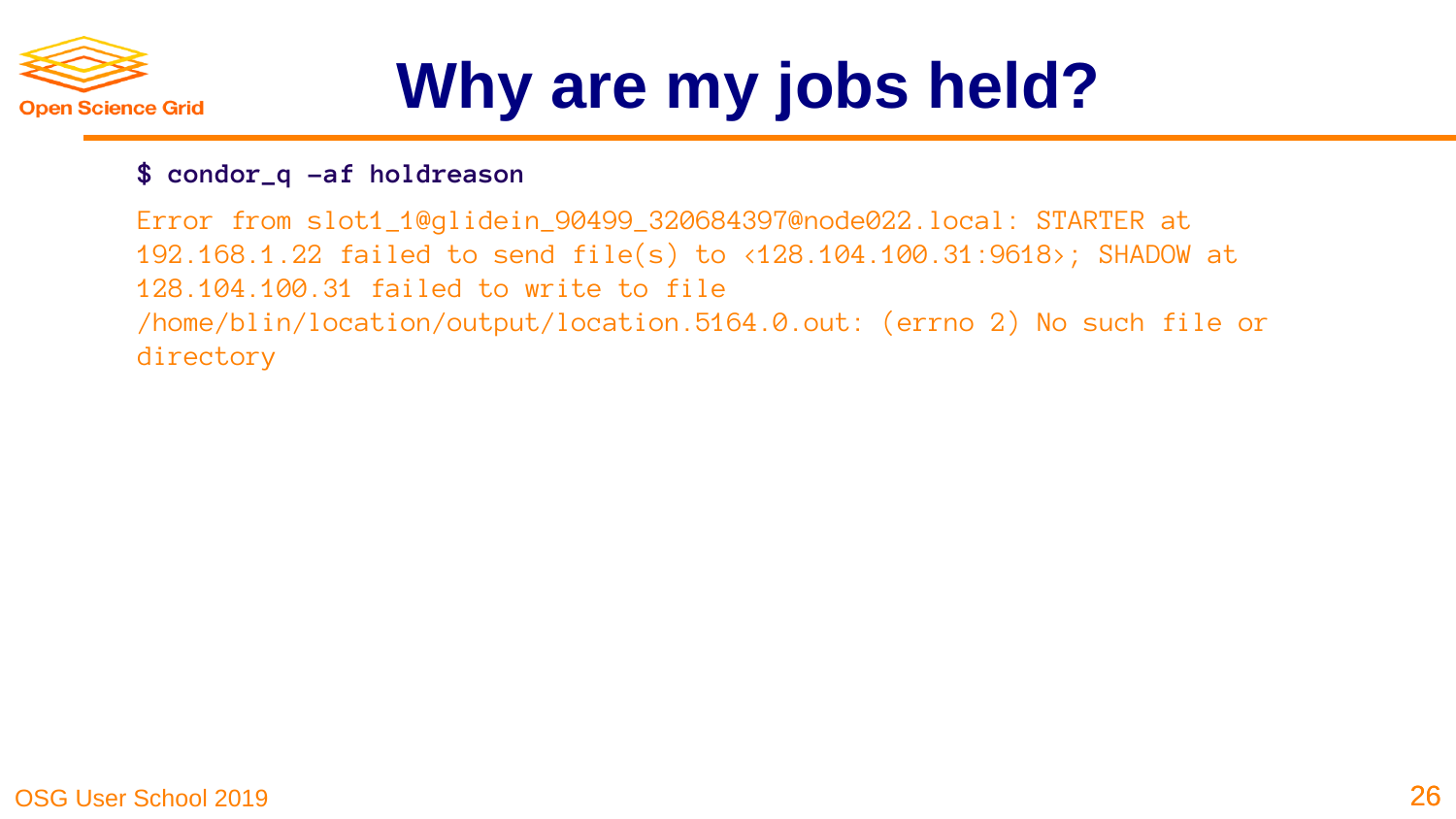

# Why are my jobs held?
$ condor_q -af holdreason
Error from slot1_1@glidein_90499_320684397@node022.local: STARTER at 192.168.1.22 failed to send file(s) to <128.104.100.31:9618>; SHADOW at 128.104.100.31 failed to write to file /home/blin/location/output/location.5164.0.out: (errno 2) No such file or directory

26
26